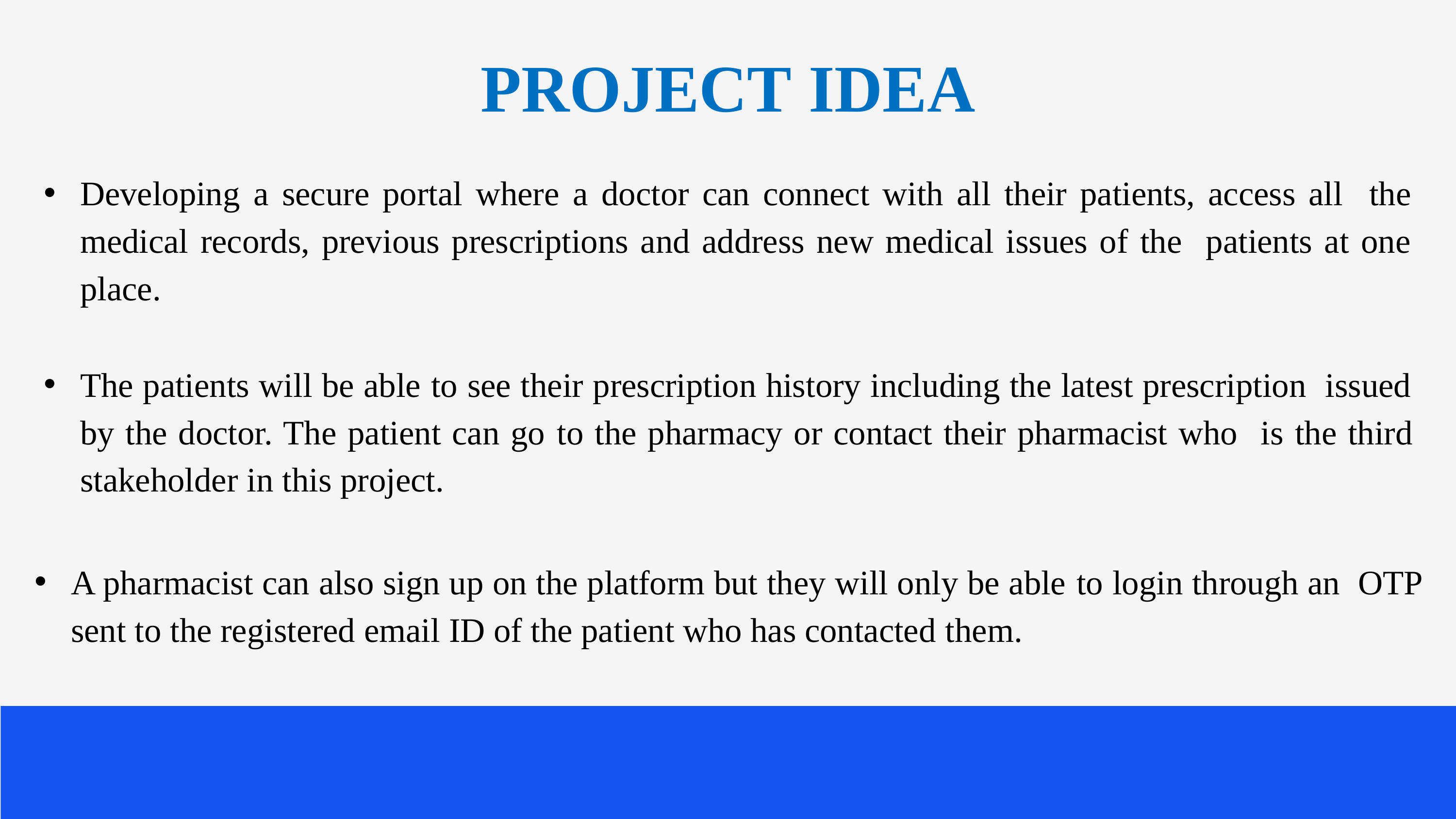

# PROJECT IDEA
Developing a secure portal where a doctor can connect with all their patients, access all  the medical records, previous prescriptions and address new medical issues of the  patients at one place.

The patients will be able to see their prescription history including the latest prescription  issued by the doctor. The patient can go to the pharmacy or contact their pharmacist who  is the third stakeholder in this project.

A pharmacist can also sign up on the platform but they will only be able to login through an  OTP sent to the registered email ID of the patient who has contacted them.